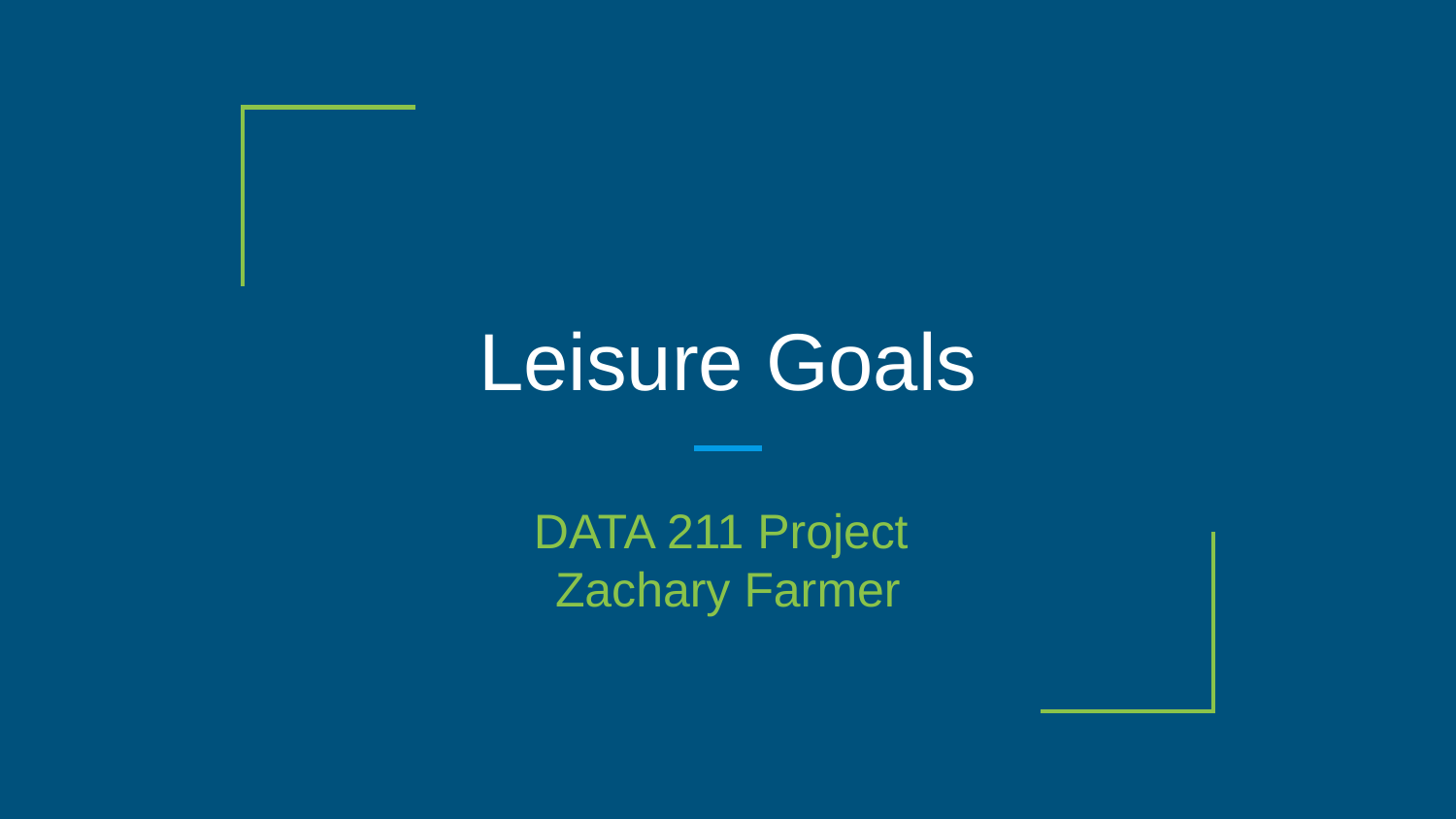

# Leisure Goals
DATA 211 Project
Zachary Farmer